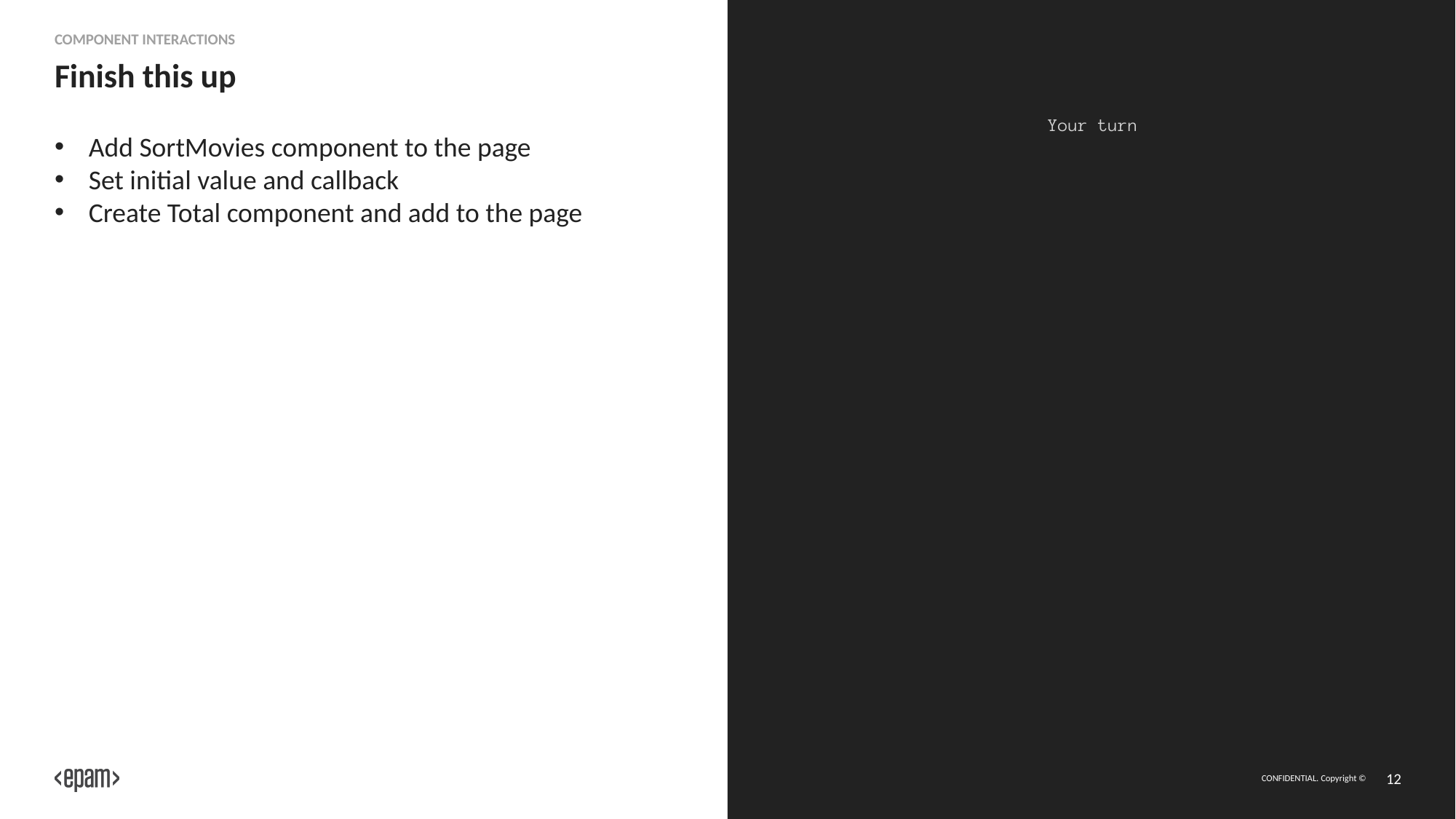

Component interactions
# Finish this up
Your turn
Add SortMovies component to the page
Set initial value and callback
Create Total component and add to the page